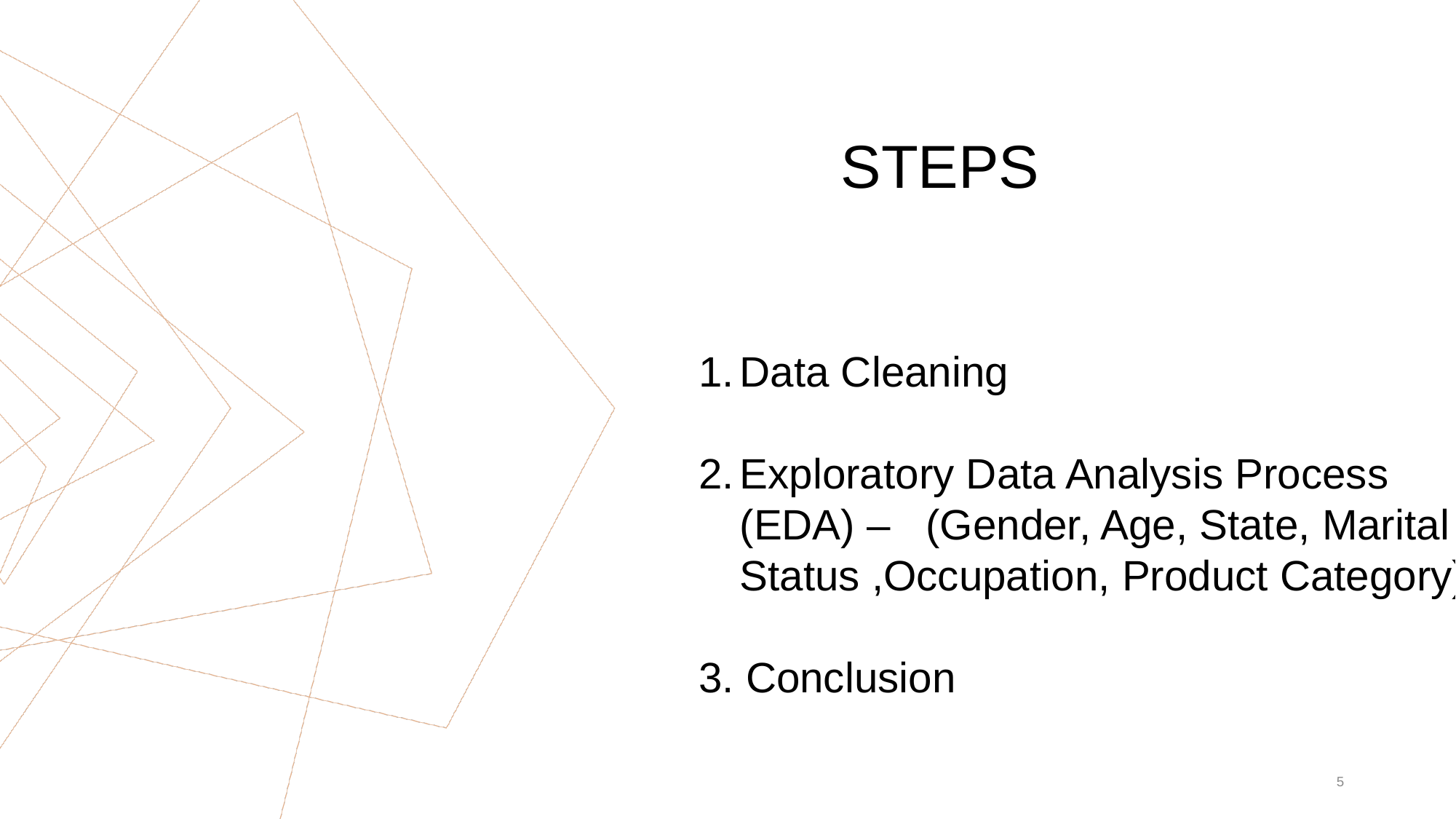

STEPS
Data Cleaning

Exploratory Data Analysis Process (EDA) –   (Gender, Age, State, Marital Status ,Occupation, Product Category)

3. Conclusion
5